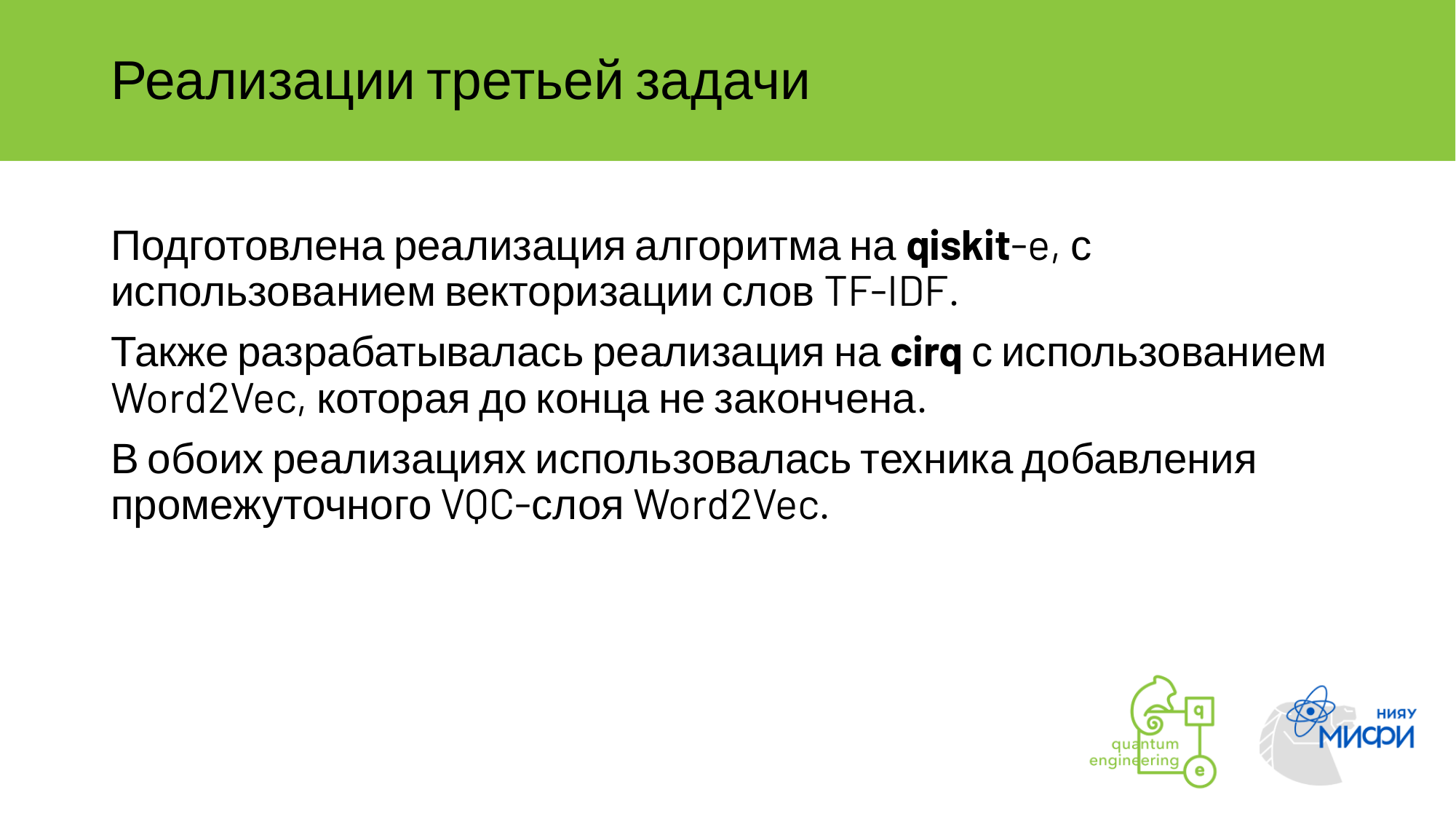

# Реализации третьей задачи
Подготовлена реализация алгоритма на qiskit-e, с использованием векторизации слов TF-IDF.
Также разрабатывалась реализация на cirq с использованием Word2Vec, которая до конца не закончена.
В обоих реализациях использовалась техника добавления промежуточного VQC-слоя Word2Vec.